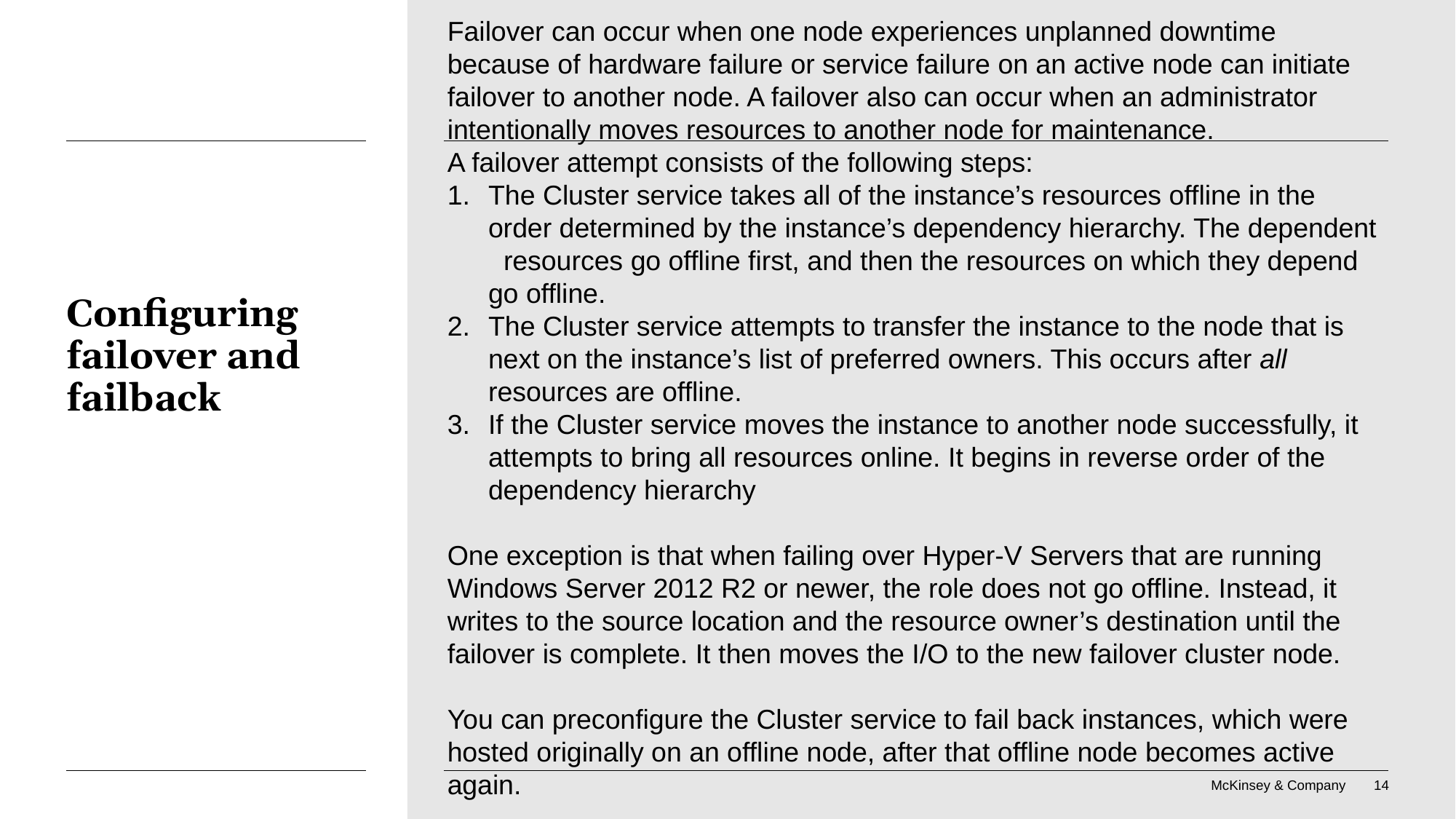

Failover can occur when one node experiences unplanned downtime because of hardware failure or service failure on an active node can initiate failover to another node. A failover also can occur when an administrator intentionally moves resources to another node for maintenance.
A failover attempt consists of the following steps:
The Cluster service takes all of the instance’s resources offline in the order determined by the instance’s dependency hierarchy. The dependent   resources go offline first, and then the resources on which they depend go offline.
The Cluster service attempts to transfer the instance to the node that is next on the instance’s list of preferred owners. This occurs after all resources are offline.
If the Cluster service moves the instance to another node successfully, it attempts to bring all resources online. It begins in reverse order of the dependency hierarchy

One exception is that when failing over Hyper-V Servers that are running
Windows Server 2012 R2 or newer, the role does not go offline. Instead, it writes to the source location and the resource owner’s destination until the failover is complete. It then moves the I/O to the new failover cluster node.

You can preconfigure the Cluster service to fail back instances, which were hosted originally on an offline node, after that offline node becomes active again.

# Configuring failover and failback